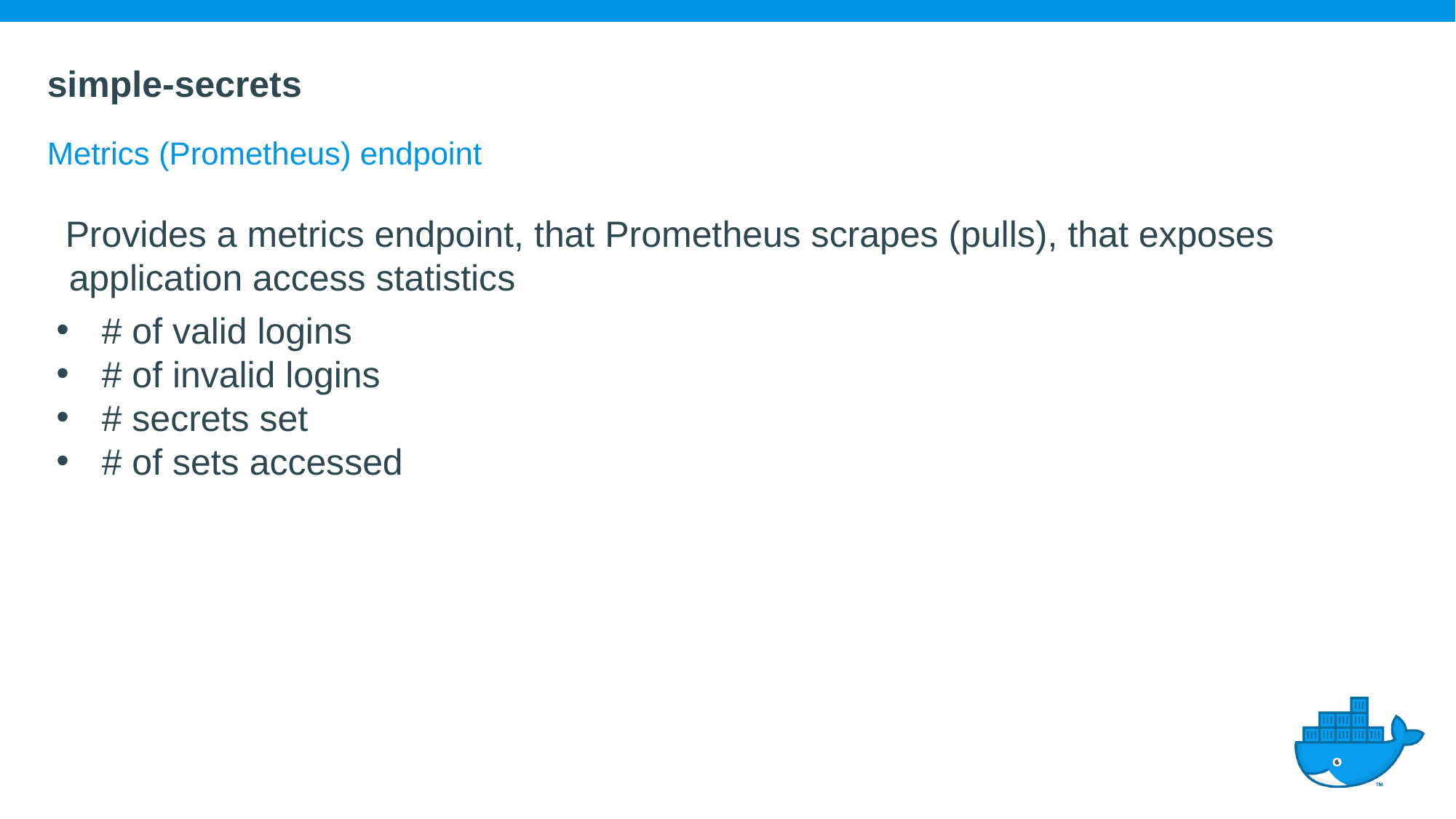

# simple-secrets
Metrics (Prometheus) endpoint
Provides a metrics endpoint, that Prometheus scrapes (pulls), that exposes application access statistics
# of valid logins
# of invalid logins
# secrets set
# of sets accessed